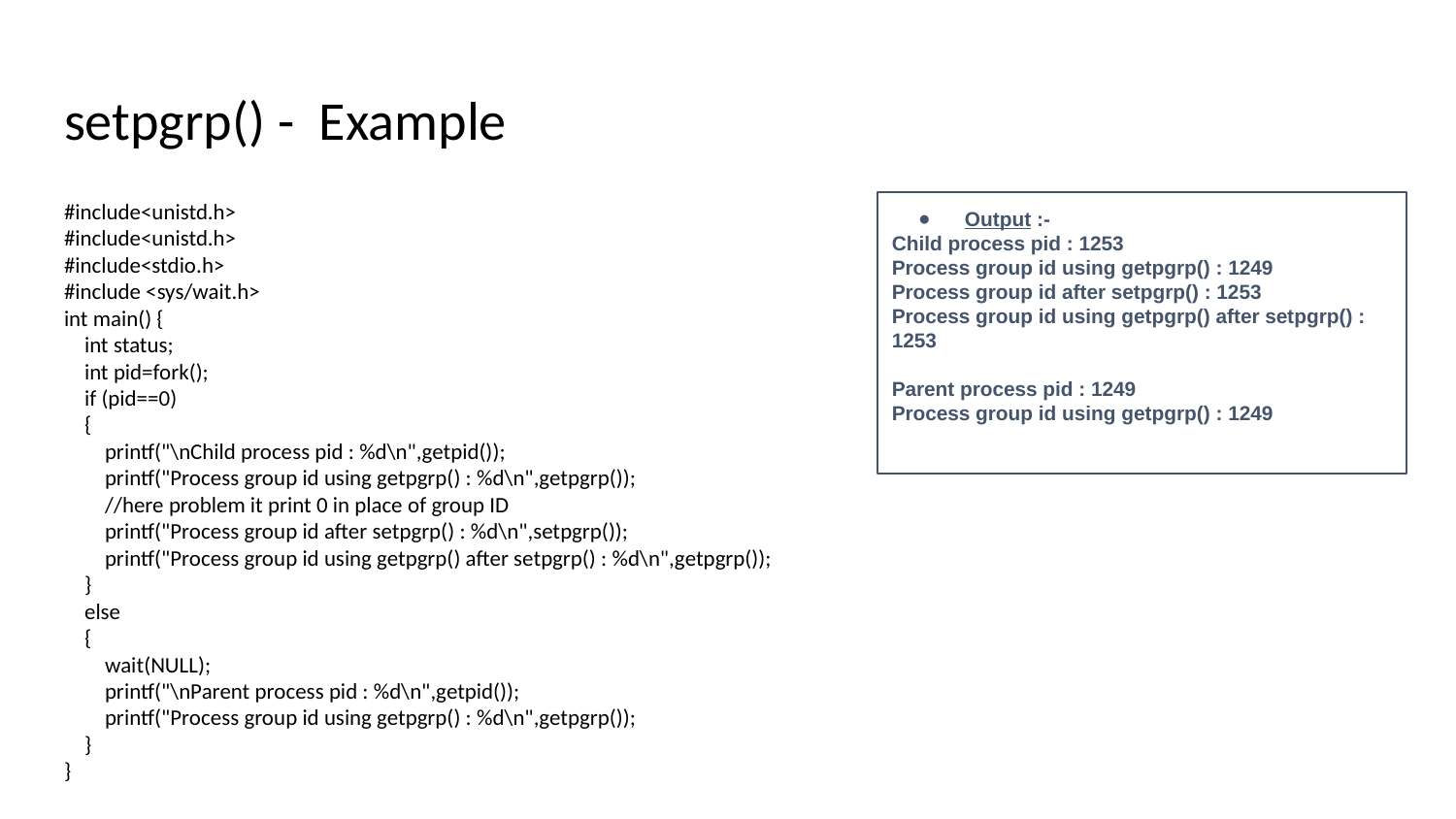

# setpgrp() -  Example
#include<unistd.h>
#include<unistd.h>
#include<stdio.h>
#include <sys/wait.h>
int main() {
    int status;
    int pid=fork();
    if (pid==0)
    {
        printf("\nChild process pid : %d\n",getpid());
        printf("Process group id using getpgrp() : %d\n",getpgrp());
        //here problem it print 0 in place of group ID
        printf("Process group id after setpgrp() : %d\n",setpgrp());
        printf("Process group id using getpgrp() after setpgrp() : %d\n",getpgrp());
    }
    else
    {
        wait(NULL);
        printf("\nParent process pid : %d\n",getpid());
        printf("Process group id using getpgrp() : %d\n",getpgrp());
    }
}
Output :-
Child process pid : 1253
Process group id using getpgrp() : 1249
Process group id after setpgrp() : 1253
Process group id using getpgrp() after setpgrp() : 1253

Parent process pid : 1249
Process group id using getpgrp() : 1249